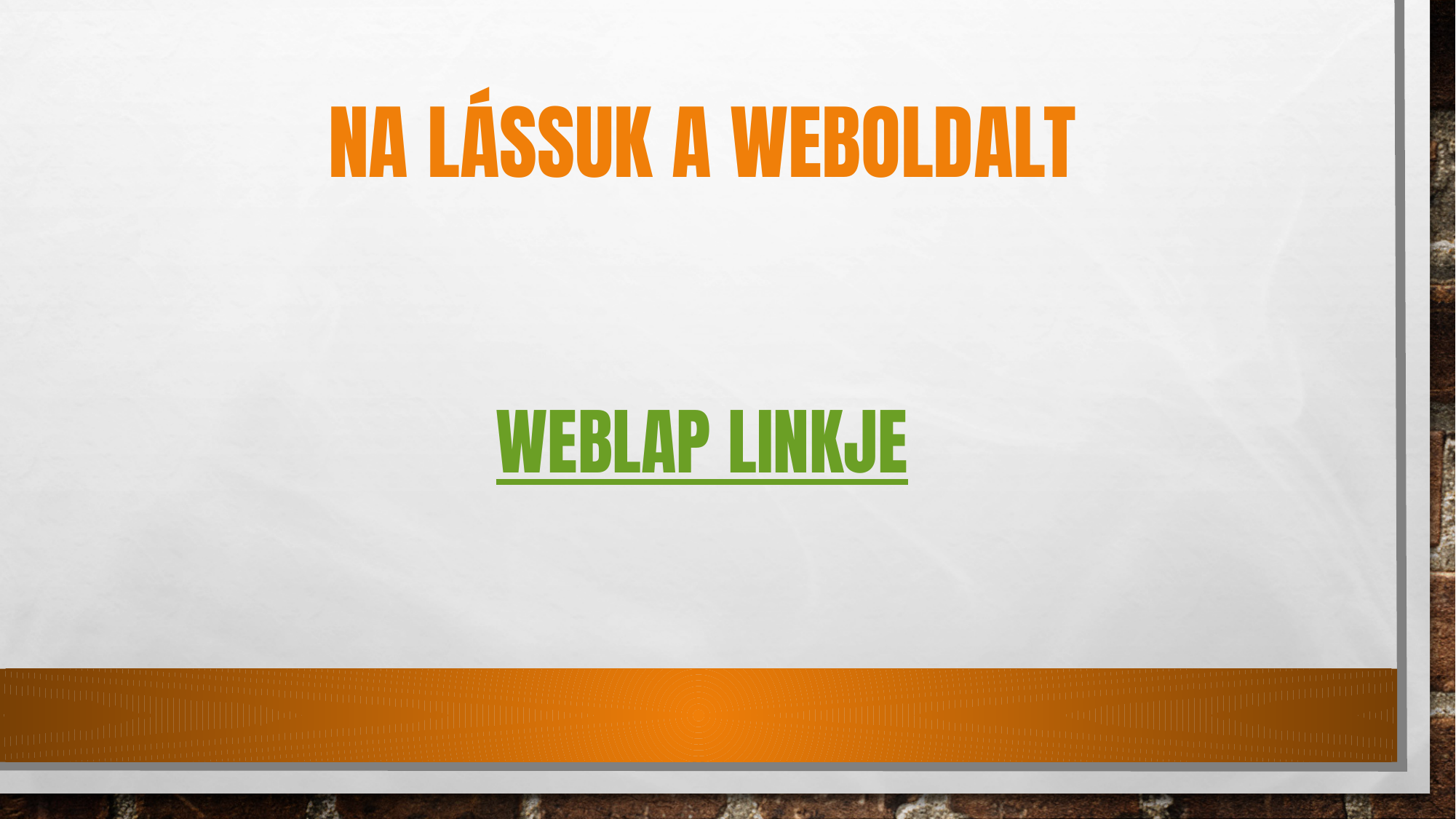

# Na lássuk a weboldalt
Weblap linkje